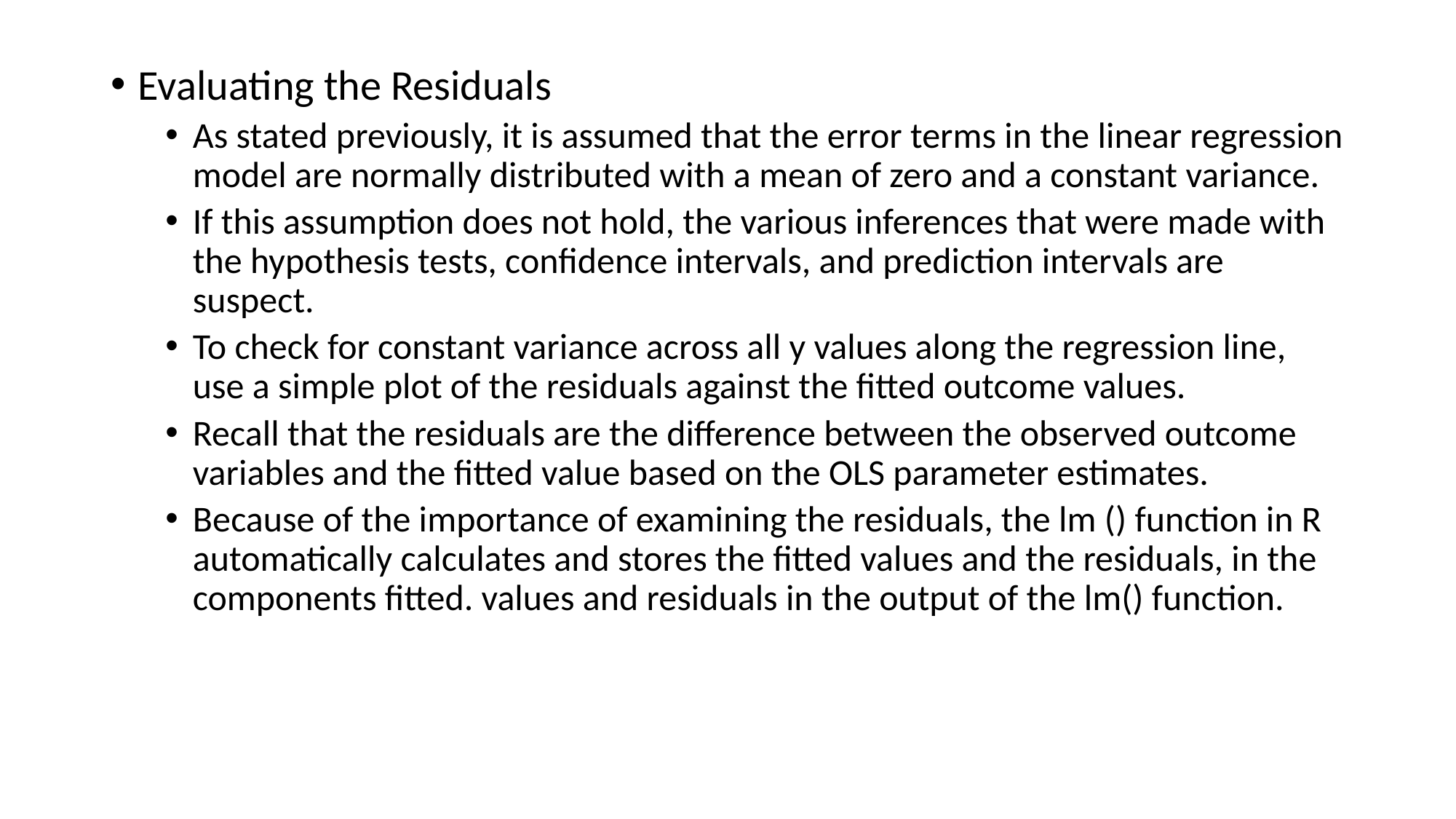

Evaluating the Residuals
As stated previously, it is assumed that the error terms in the linear regression model are normally distributed with a mean of zero and a constant variance.
If this assumption does not hold, the various inferences that were made with the hypothesis tests, confidence intervals, and prediction intervals are suspect.
To check for constant variance across all y values along the regression line, use a simple plot of the residuals against the fitted outcome values.
Recall that the residuals are the difference between the observed outcome variables and the fitted value based on the OLS parameter estimates.
Because of the importance of examining the residuals, the lm () function in R automatically calculates and stores the fitted values and the residuals, in the components fitted. values and residuals in the output of the lm() function.